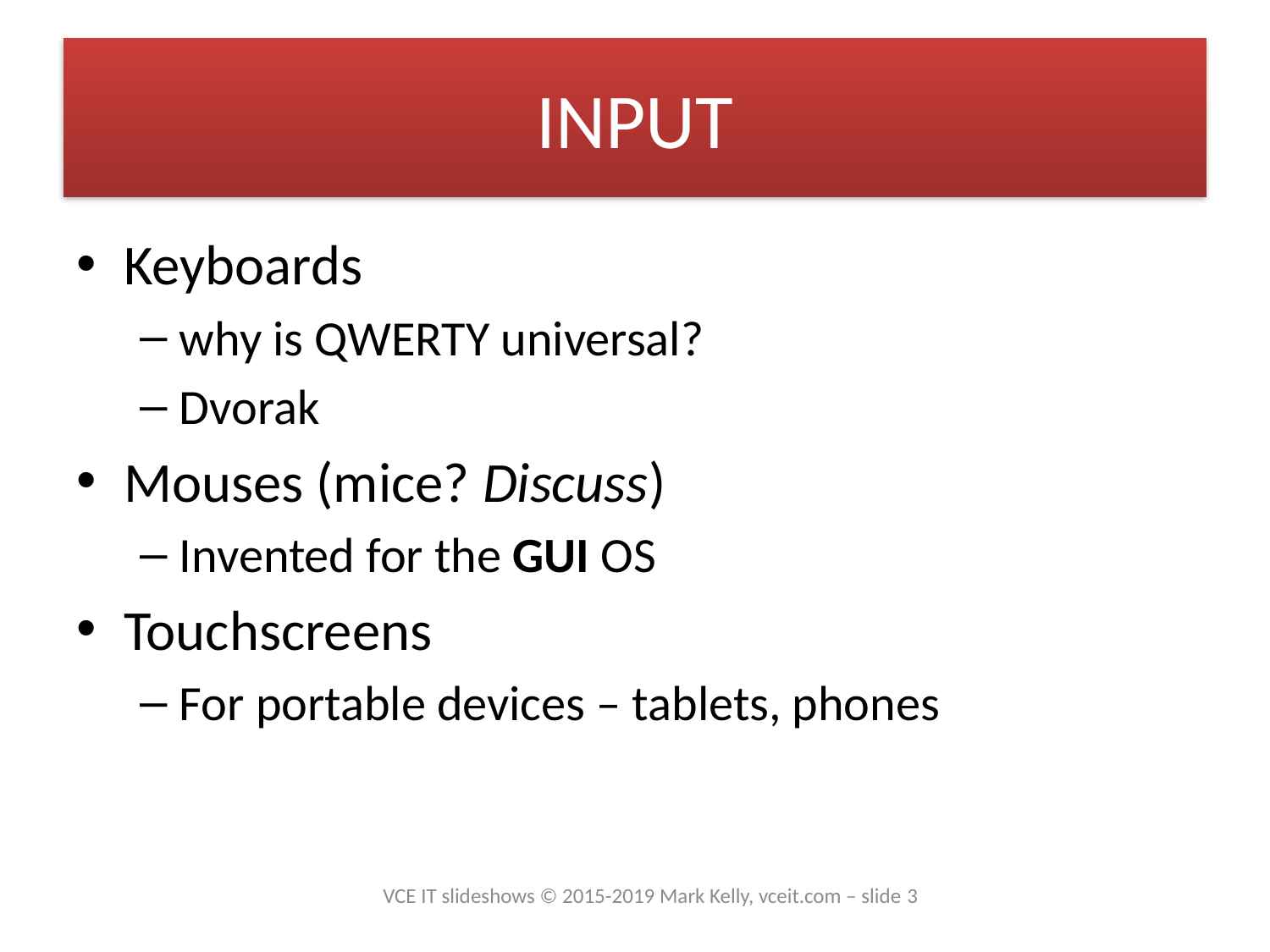

# INPUT
Keyboards
why is QWERTY universal?
Dvorak
Mouses (mice? Discuss)
Invented for the GUI OS
Touchscreens
For portable devices – tablets, phones

VCE IT slideshows © 2015-2019 Mark Kelly, vceit.com – slide 3